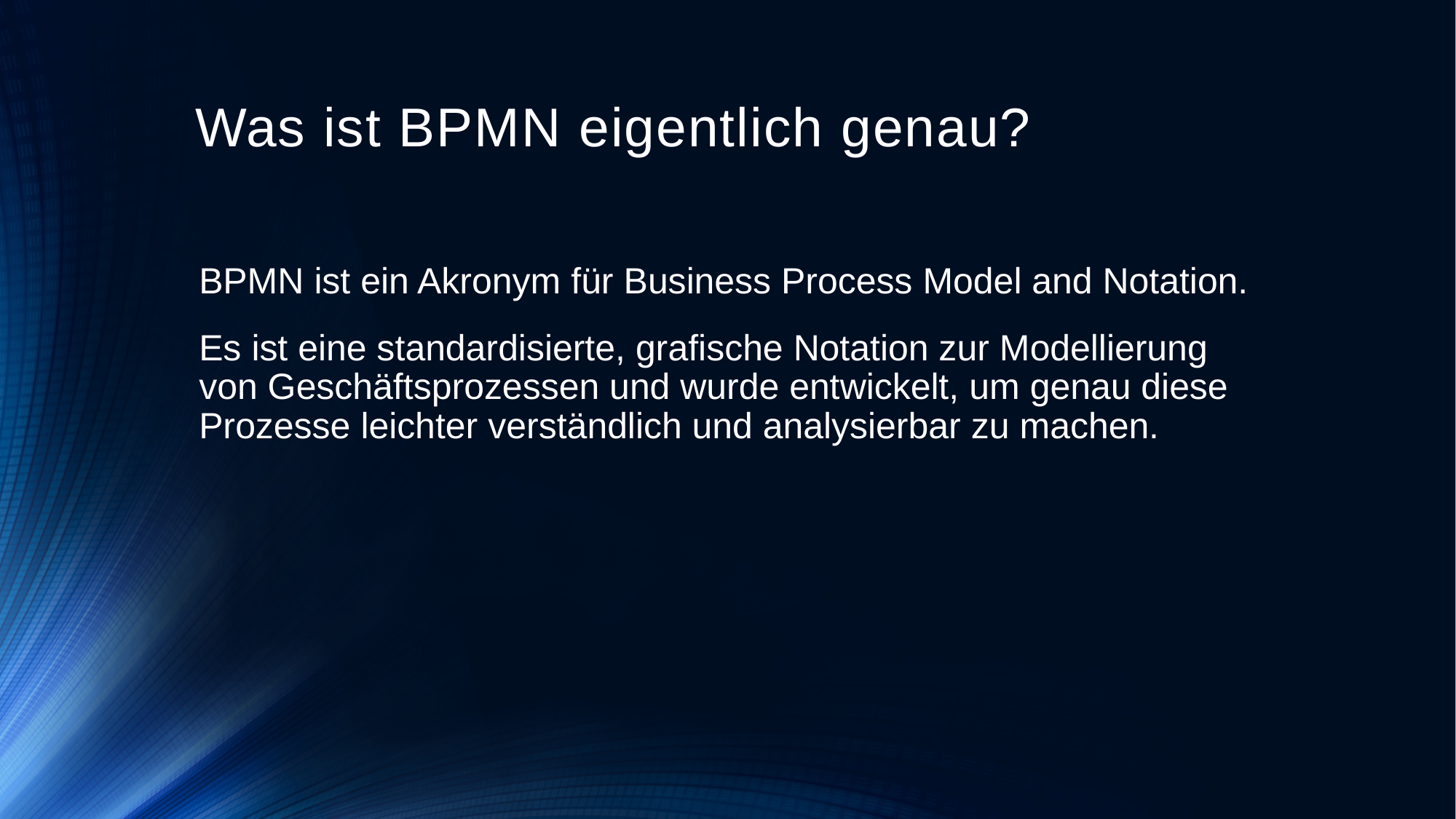

# Was ist BPMN eigentlich genau?

BPMN ist ein Akronym für Business Process Model and Notation.
Es ist eine standardisierte, grafische Notation zur Modellierung von Geschäftsprozessen und wurde entwickelt, um genau diese Prozesse leichter verständlich und analysierbar zu machen.